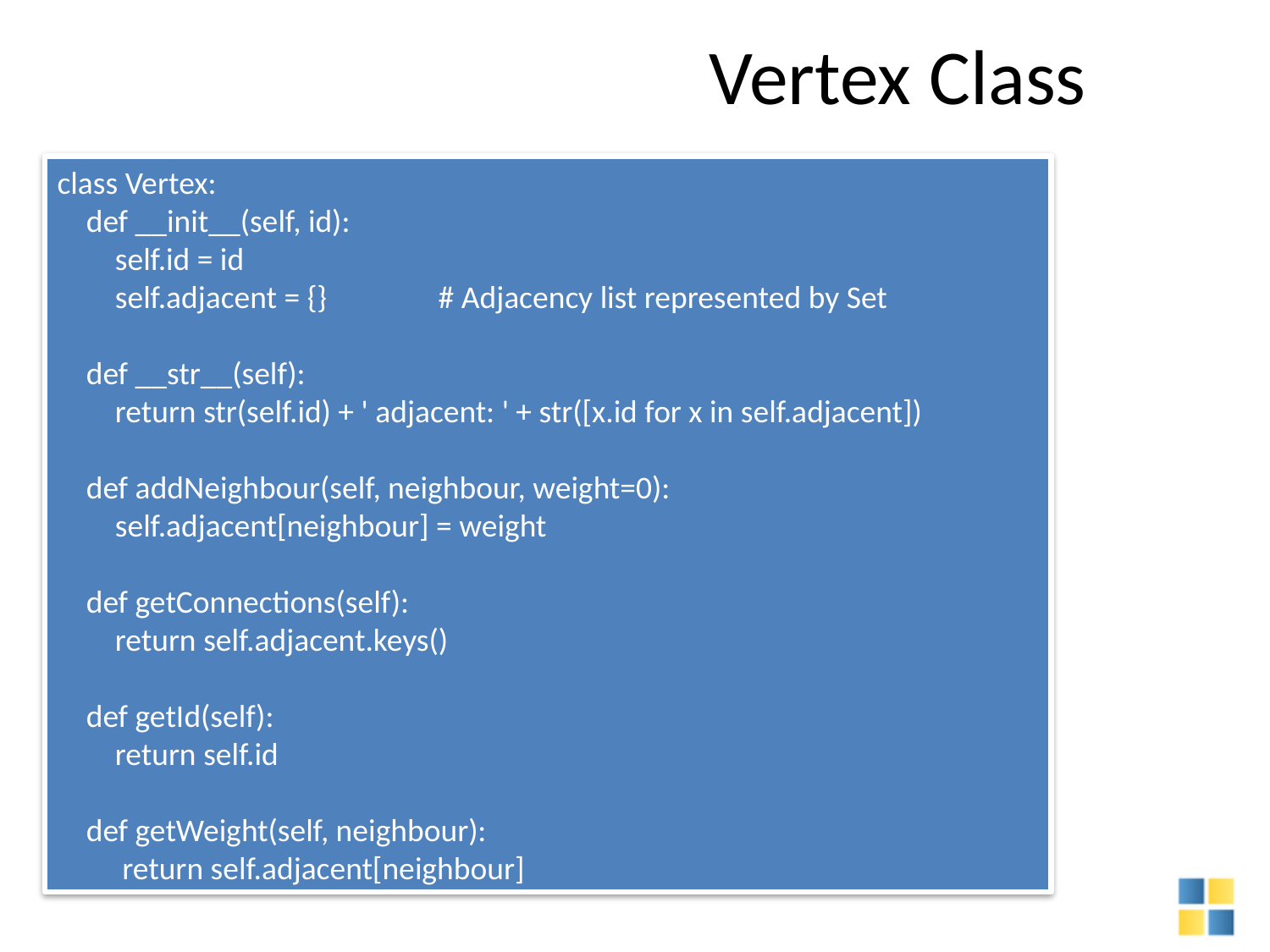

# Vertex Class
class Vertex:
    def __init__(self, id):
        self.id = id
        self.adjacent = {} 	# Adjacency list represented by Set

    def __str__(self):
        return str(self.id) + ' adjacent: ' + str([x.id for x in self.adjacent])

    def addNeighbour(self, neighbour, weight=0):
        self.adjacent[neighbour] = weight

    def getConnections(self):
        return self.adjacent.keys()

    def getId(self):
        return self.id

    def getWeight(self, neighbour):
         return self.adjacent[neighbour]